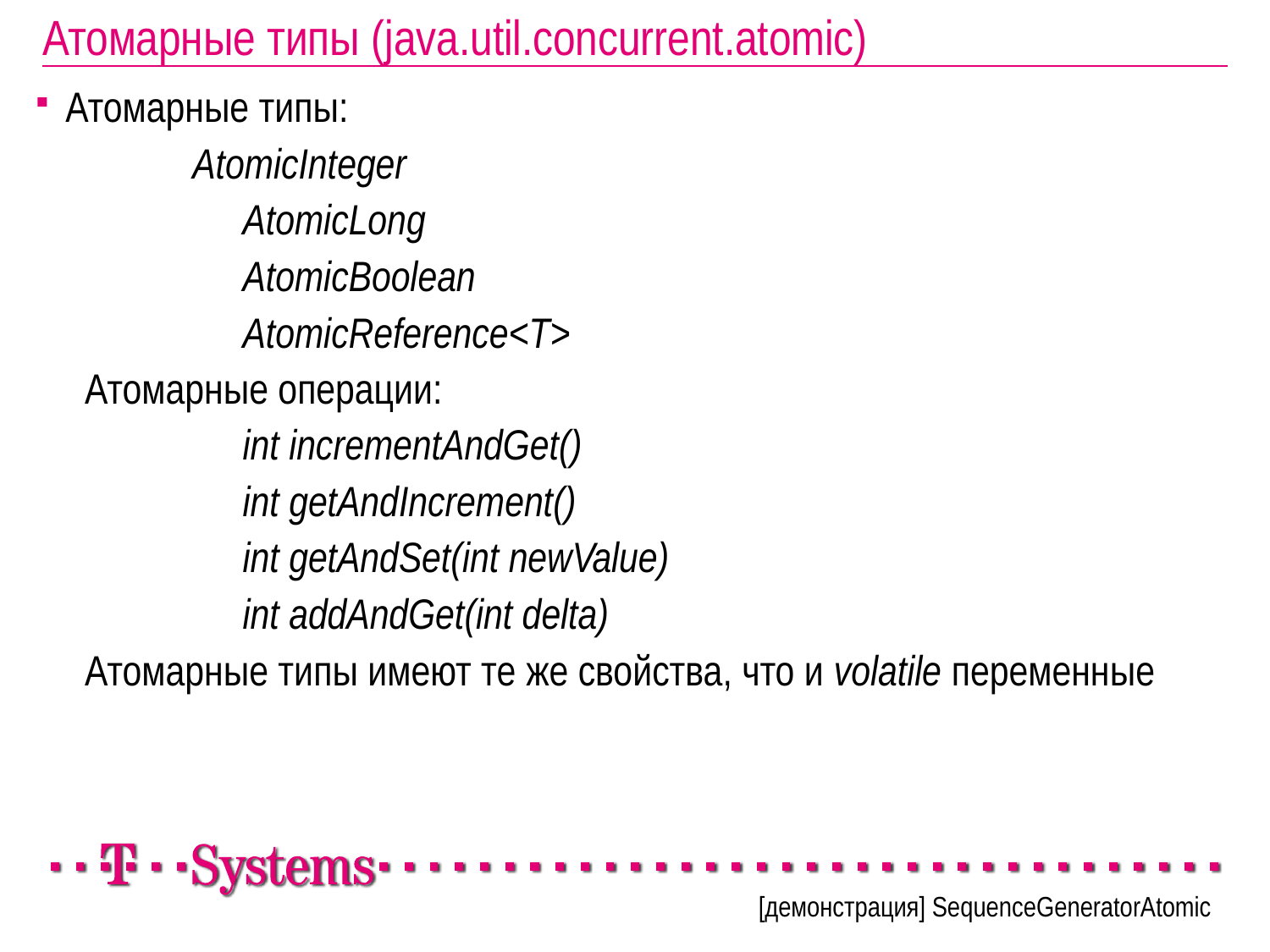

# Атомарные типы (java.util.concurrent.atomic)

Атомарные типы:
		AtomicInteger
		AtomicLong
		AtomicBoolean
		AtomicReference<T>
Атомарные операции:
		int incrementAndGet()
		int getAndIncrement()
		int getAndSet(int newValue)
		int addAndGet(int delta)
Атомарные типы имеют те же свойства, что и volatile переменные
[демонстрация] SequenceGeneratorAtomic